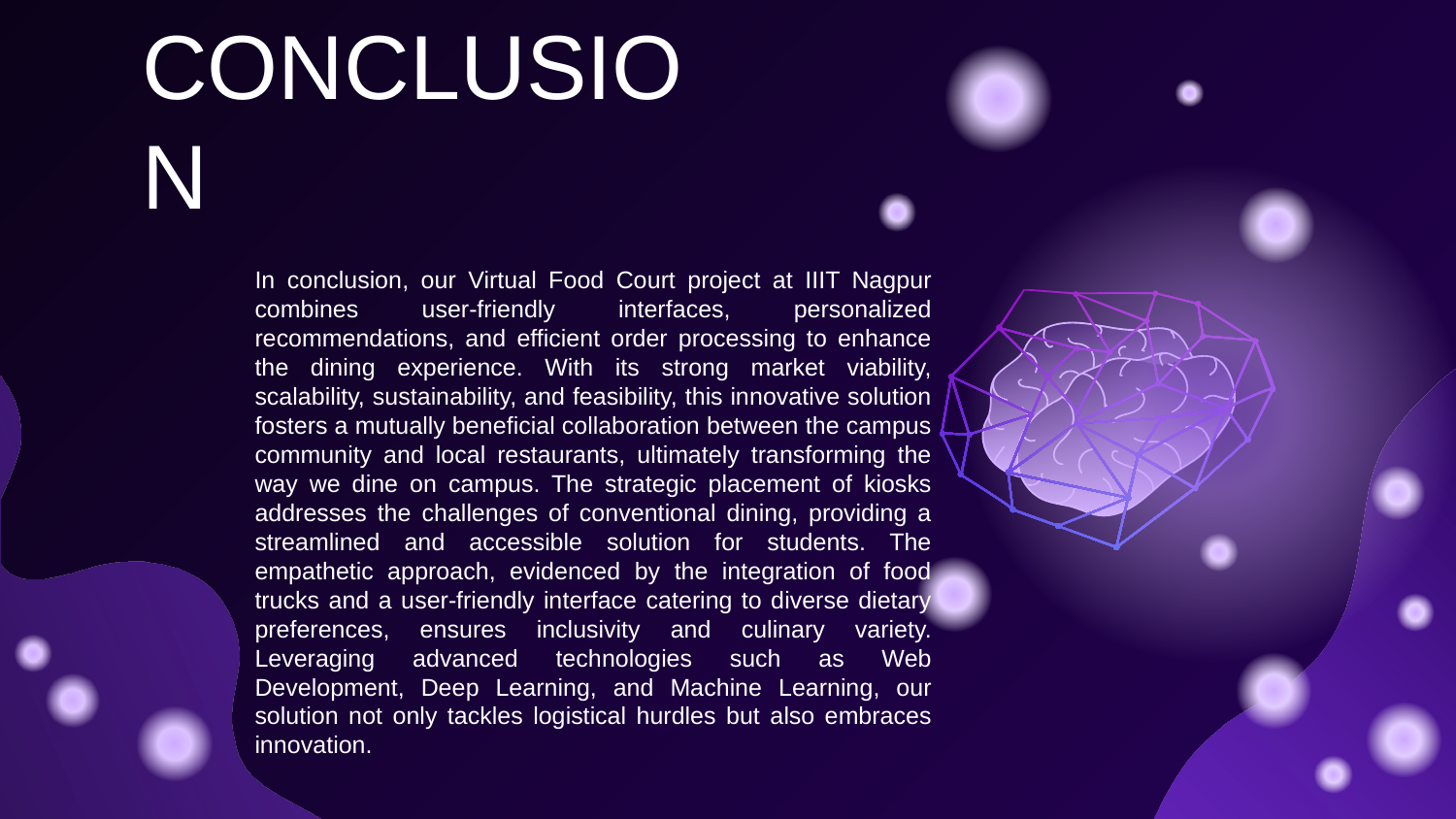

# CONCLUSION

	In conclusion, our Virtual Food Court project at IIIT Nagpur combines user-friendly interfaces, personalized recommendations, and efficient order processing to enhance the dining experience. With its strong market viability, scalability, sustainability, and feasibility, this innovative solution fosters a mutually beneficial collaboration between the campus community and local restaurants, ultimately transforming the way we dine on campus. The strategic placement of kiosks addresses the challenges of conventional dining, providing a streamlined and accessible solution for students. The empathetic approach, evidenced by the integration of food trucks and a user-friendly interface catering to diverse dietary preferences, ensures inclusivity and culinary variety. Leveraging advanced technologies such as Web Development, Deep Learning, and Machine Learning, our solution not only tackles logistical hurdles but also embraces innovation.